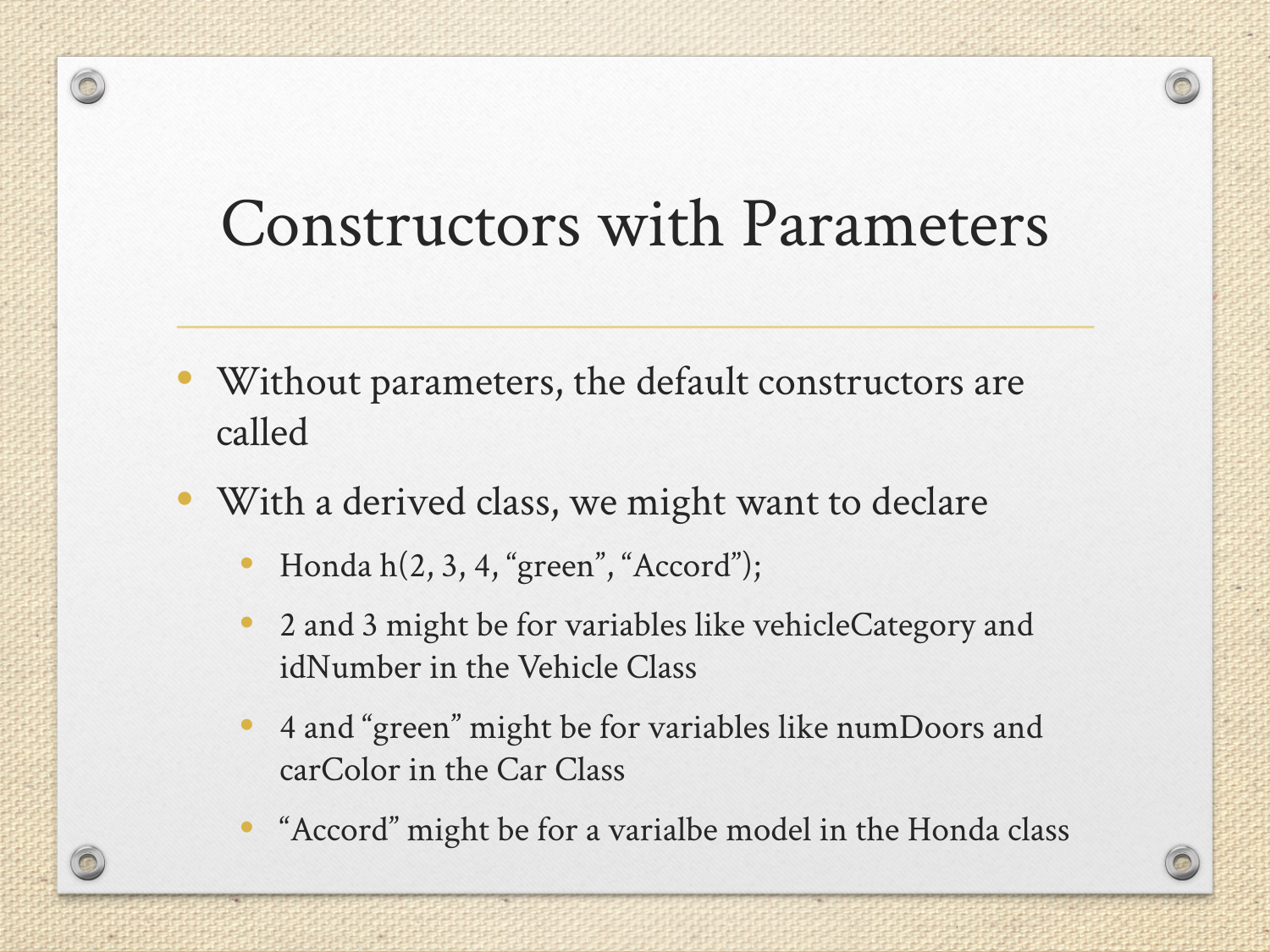

# Constructors with Parameters
Without parameters, the default constructors are called
With a derived class, we might want to declare
Honda h(2, 3, 4, “green”, “Accord”);
2 and 3 might be for variables like vehicleCategory and idNumber in the Vehicle Class
4 and “green” might be for variables like numDoors and carColor in the Car Class
“Accord” might be for a varialbe model in the Honda class